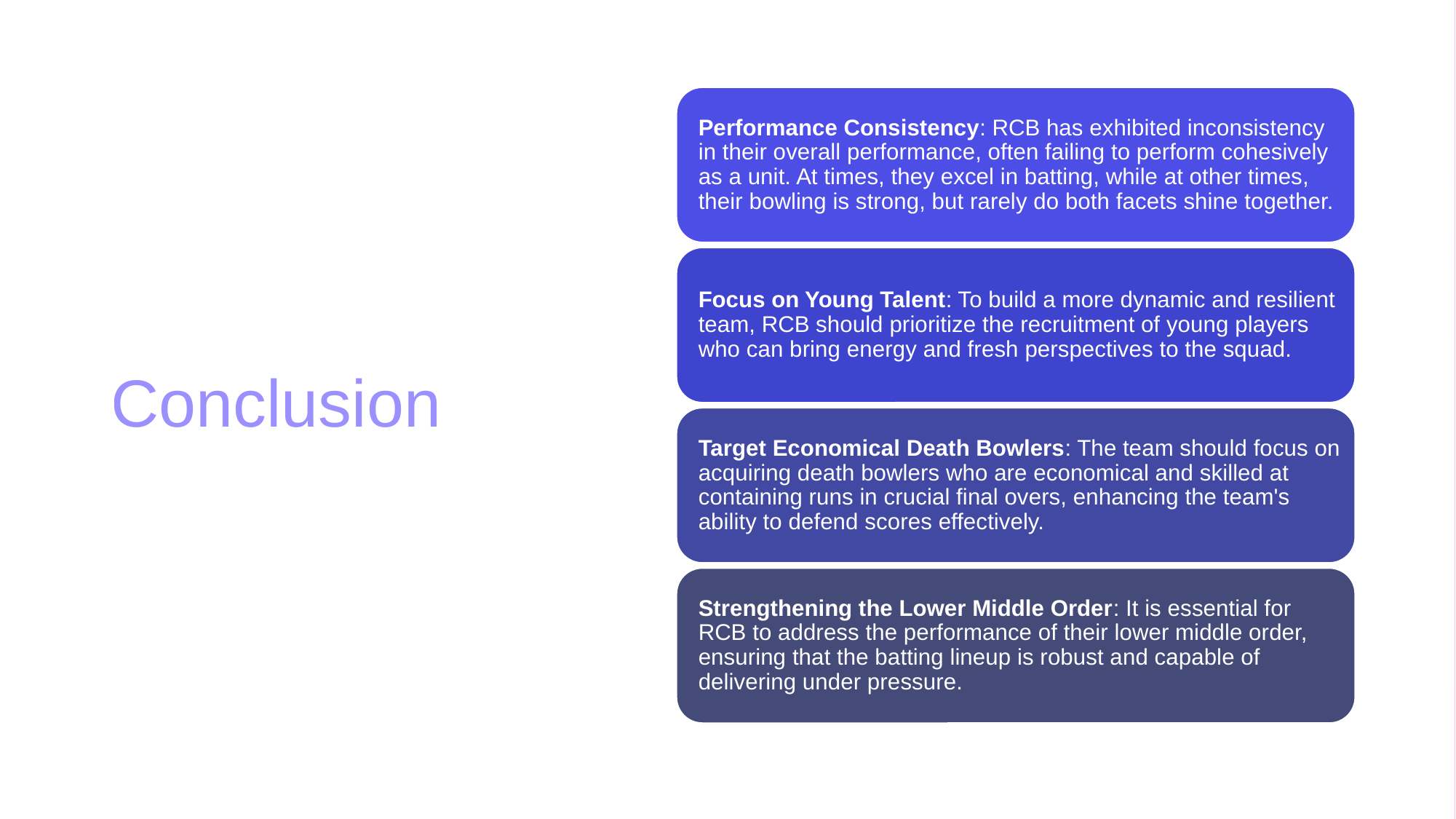

# Conclusion
Performance Consistency: RCB has exhibited inconsistency in their overall performance, often failing to perform cohesively as a unit. At times, they excel in batting, while at other times, their bowling is strong, but rarely do both facets shine together.
Focus on Young Talent: To build a more dynamic and resilient team, RCB should prioritize the recruitment of young players who can bring energy and fresh perspectives to the squad.
Target Economical Death Bowlers: The team should focus on acquiring death bowlers who are economical and skilled at containing runs in crucial final overs, enhancing the team's ability to defend scores effectively.
Strengthening the Lower Middle Order: It is essential for RCB to address the performance of their lower middle order, ensuring that the batting lineup is robust and capable of delivering under pressure.